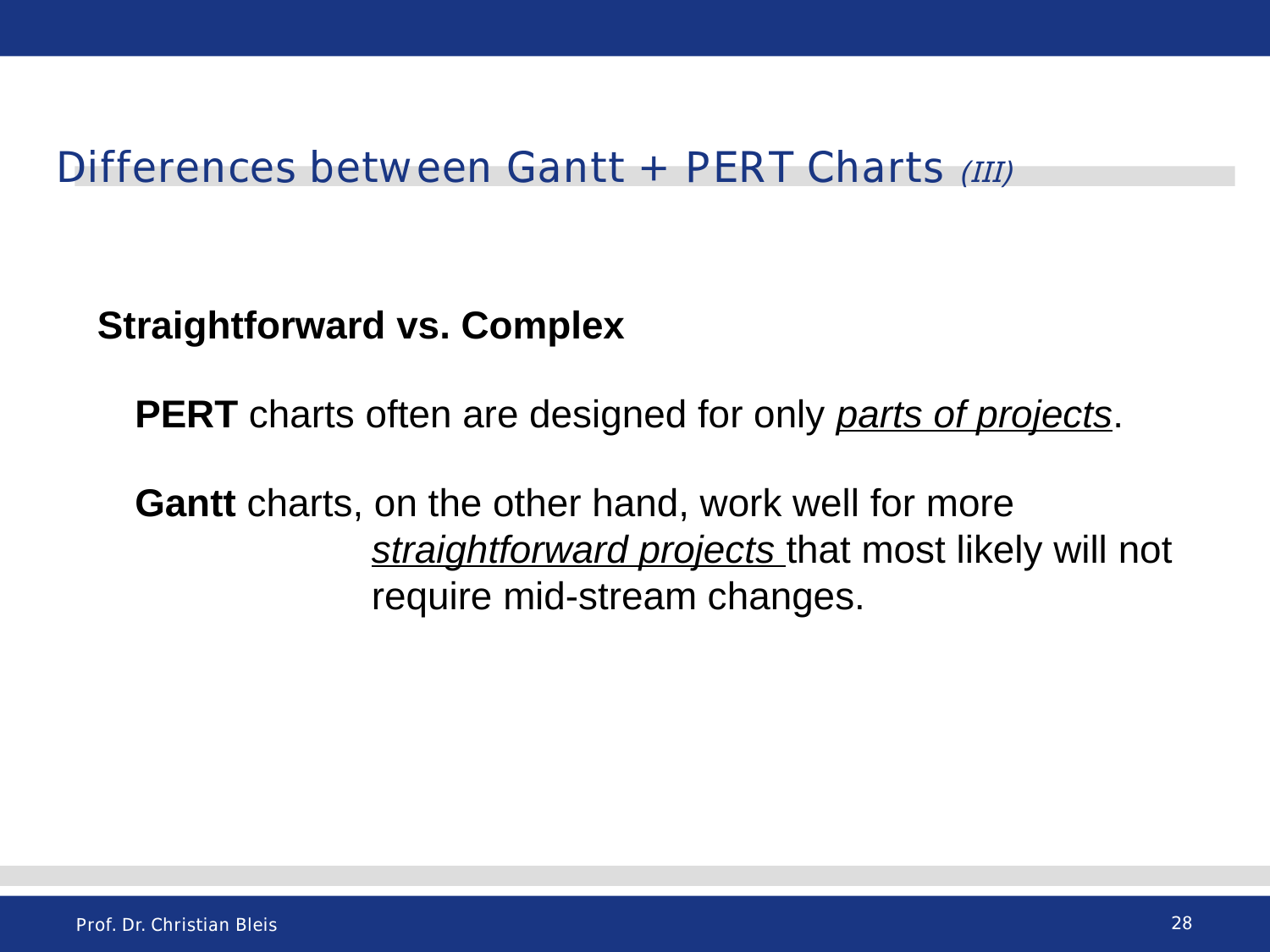

Differences between Gantt + PERT Charts (III)

Straightforward vs. Complex
PERT charts often are designed for only parts of projects.
Gantt charts, on the other hand, work well for more straightforward projects that most likely will not require mid-stream changes.

28
Prof. Dr. Christian Bleis
Interaktionskompetenz